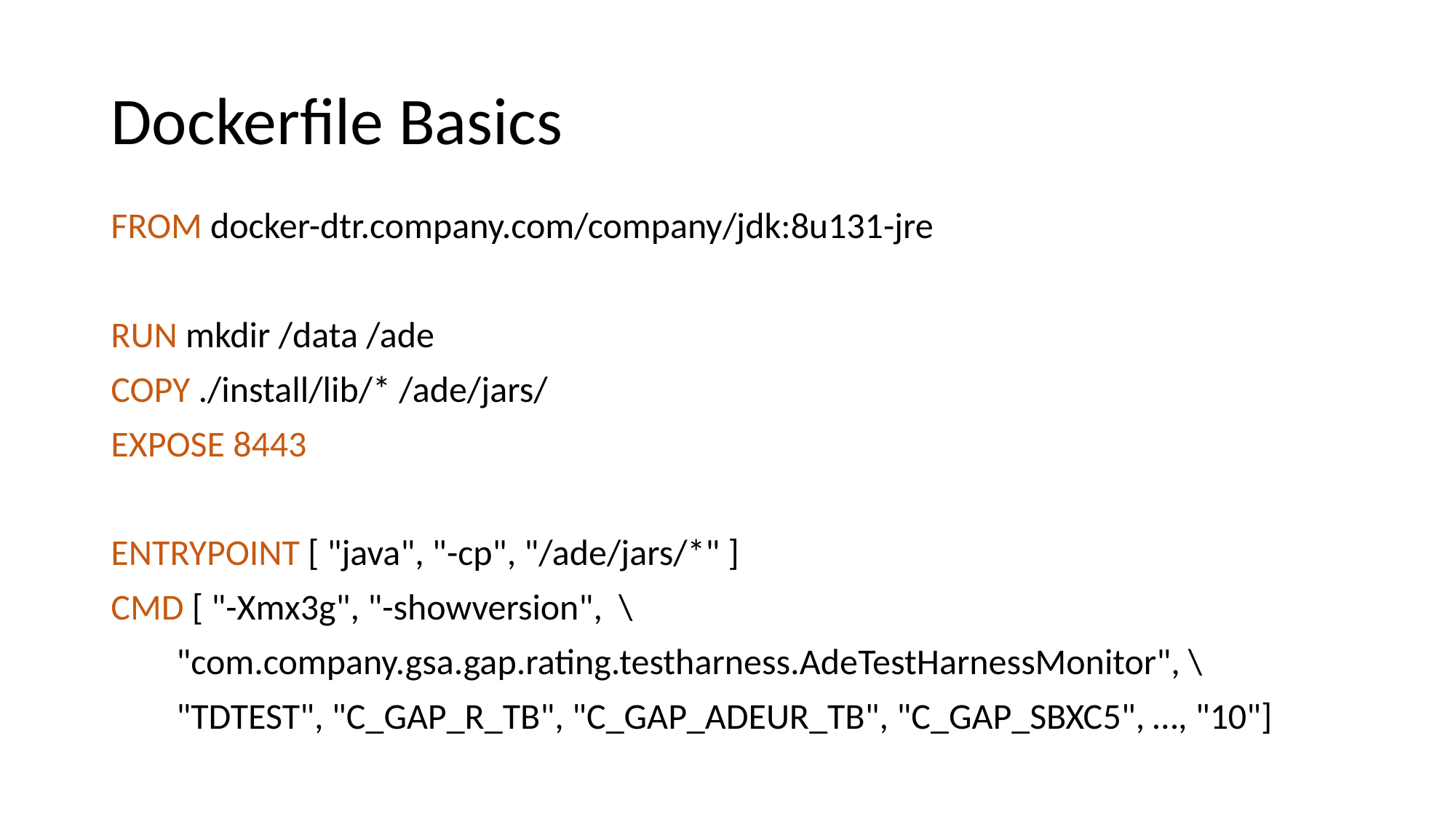

# Dockerfile Basics
FROM docker-dtr.company.com/company/jdk:8u131-jre

RUN mkdir /data /ade
COPY ./install/lib/* /ade/jars/
EXPOSE 8443

ENTRYPOINT [ "java", "-cp", "/ade/jars/*" ]
CMD [ "-Xmx3g", "-showversion",  \
        "com.company.gsa.gap.rating.testharness.AdeTestHarnessMonitor", \
        "TDTEST", "C_GAP_R_TB", "C_GAP_ADEUR_TB", "C_GAP_SBXC5", …, "10"]